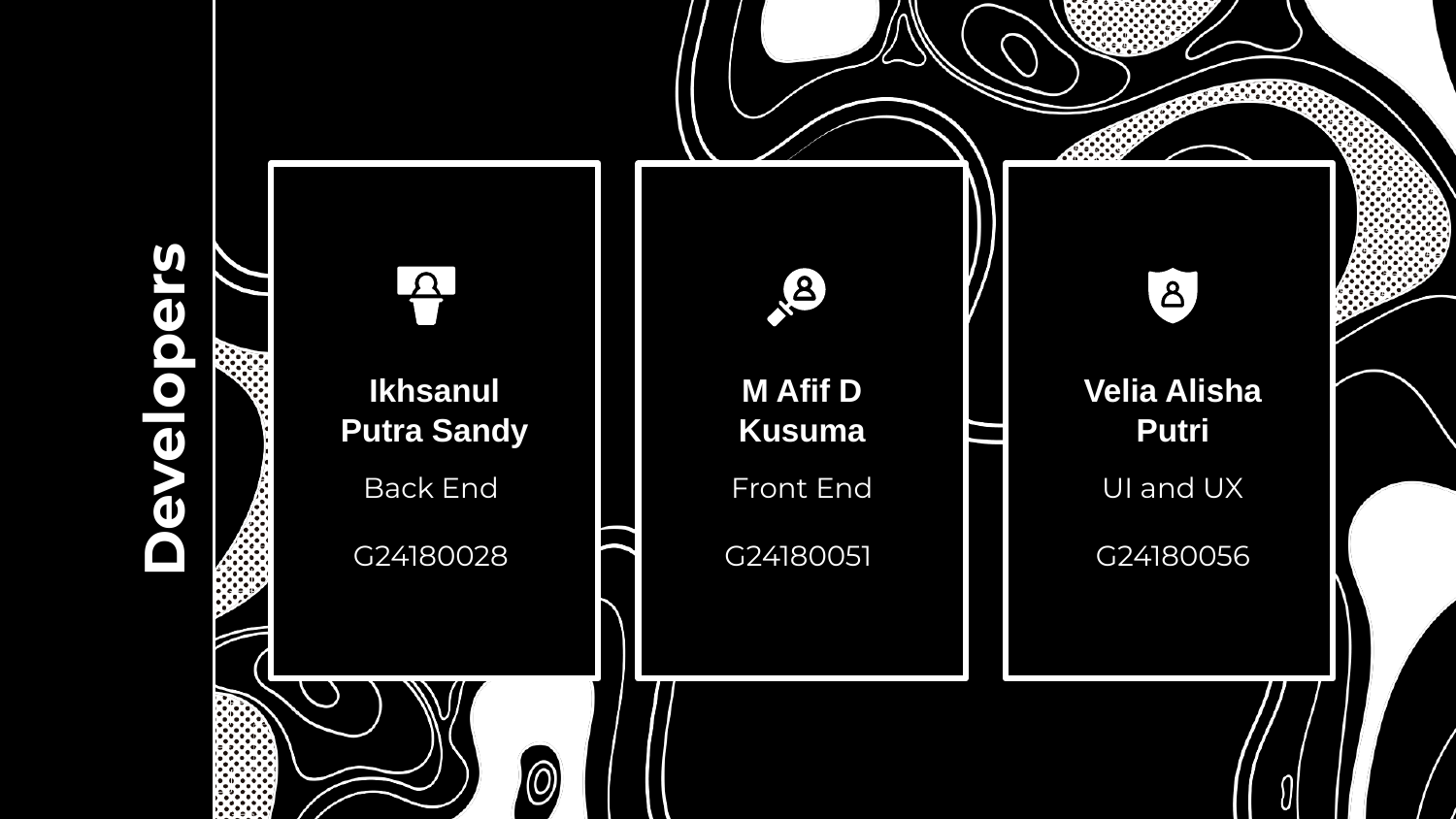

Ikhsanul Putra Sandy
M Afif D Kusuma
Velia Alisha Putri
# Developers
Back End

G24180028
Front End

G24180051
UI and UX

G24180056